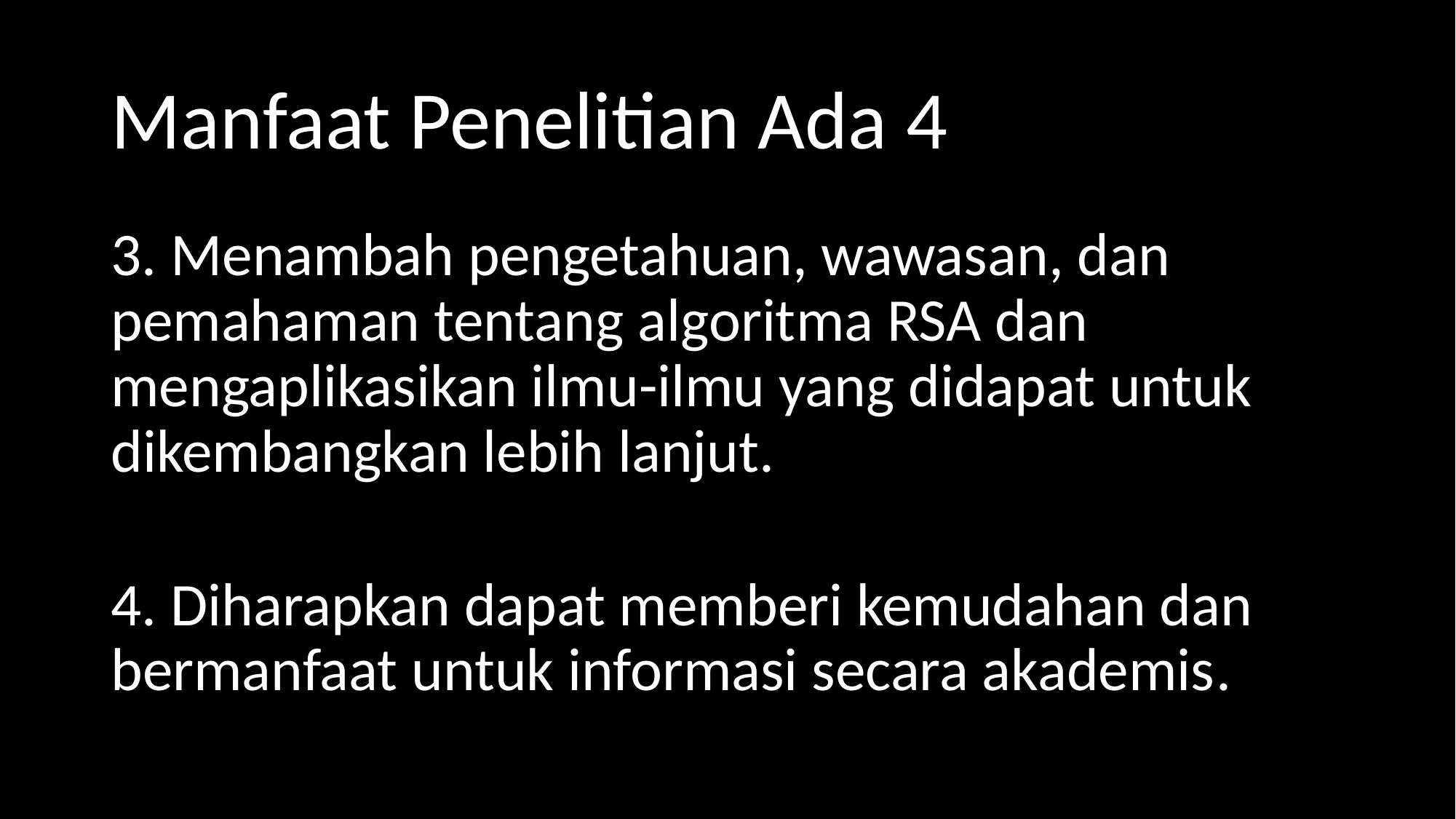

# Manfaat Penelitian Ada 4
3. Menambah pengetahuan, wawasan, dan pemahaman tentang algoritma RSA dan mengaplikasikan ilmu-ilmu yang didapat untuk dikembangkan lebih lanjut.
4. Diharapkan dapat memberi kemudahan dan bermanfaat untuk informasi secara akademis.